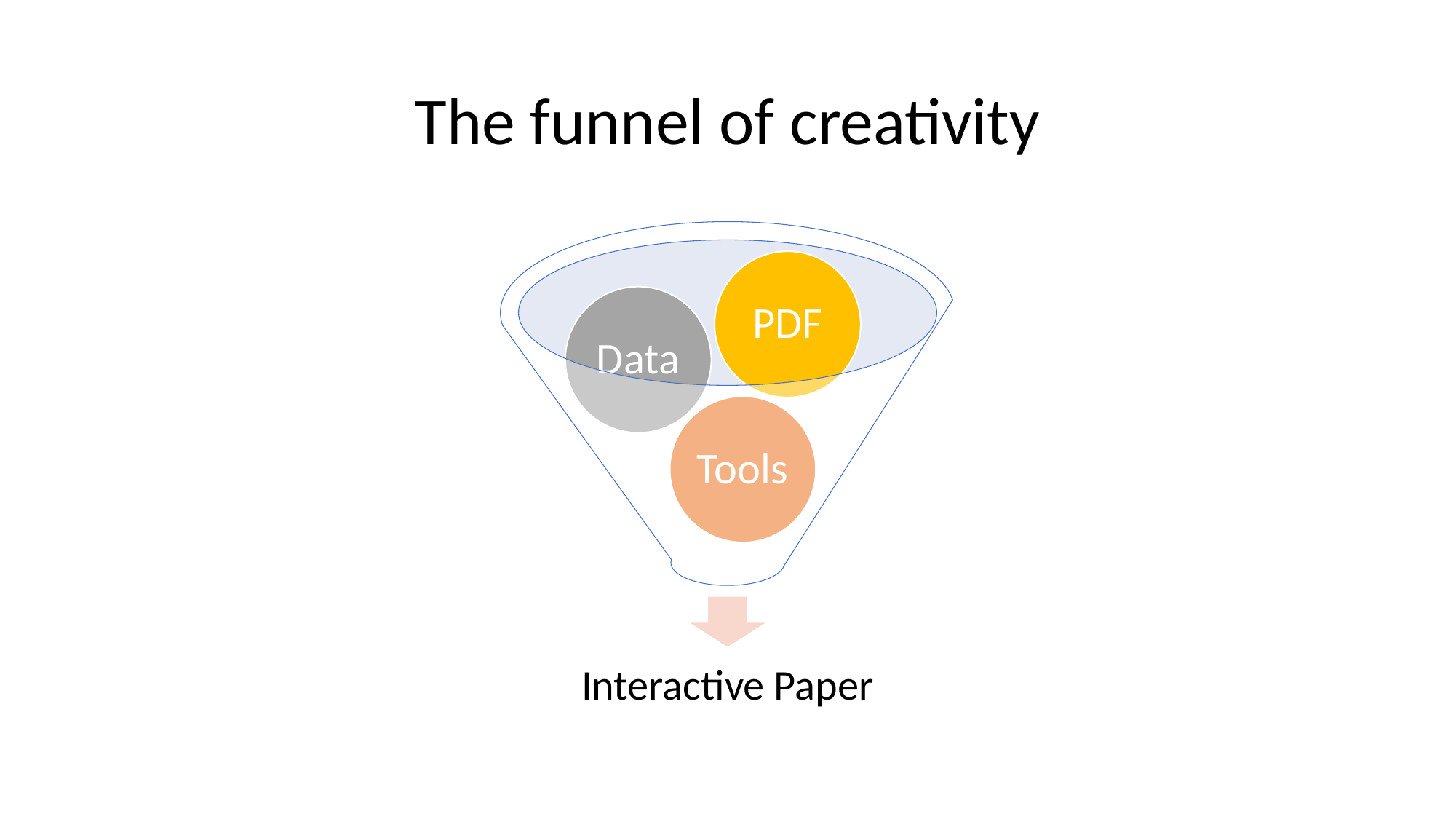

# The funnel of creativity
Interactive Paper
Tools
Data
PDF